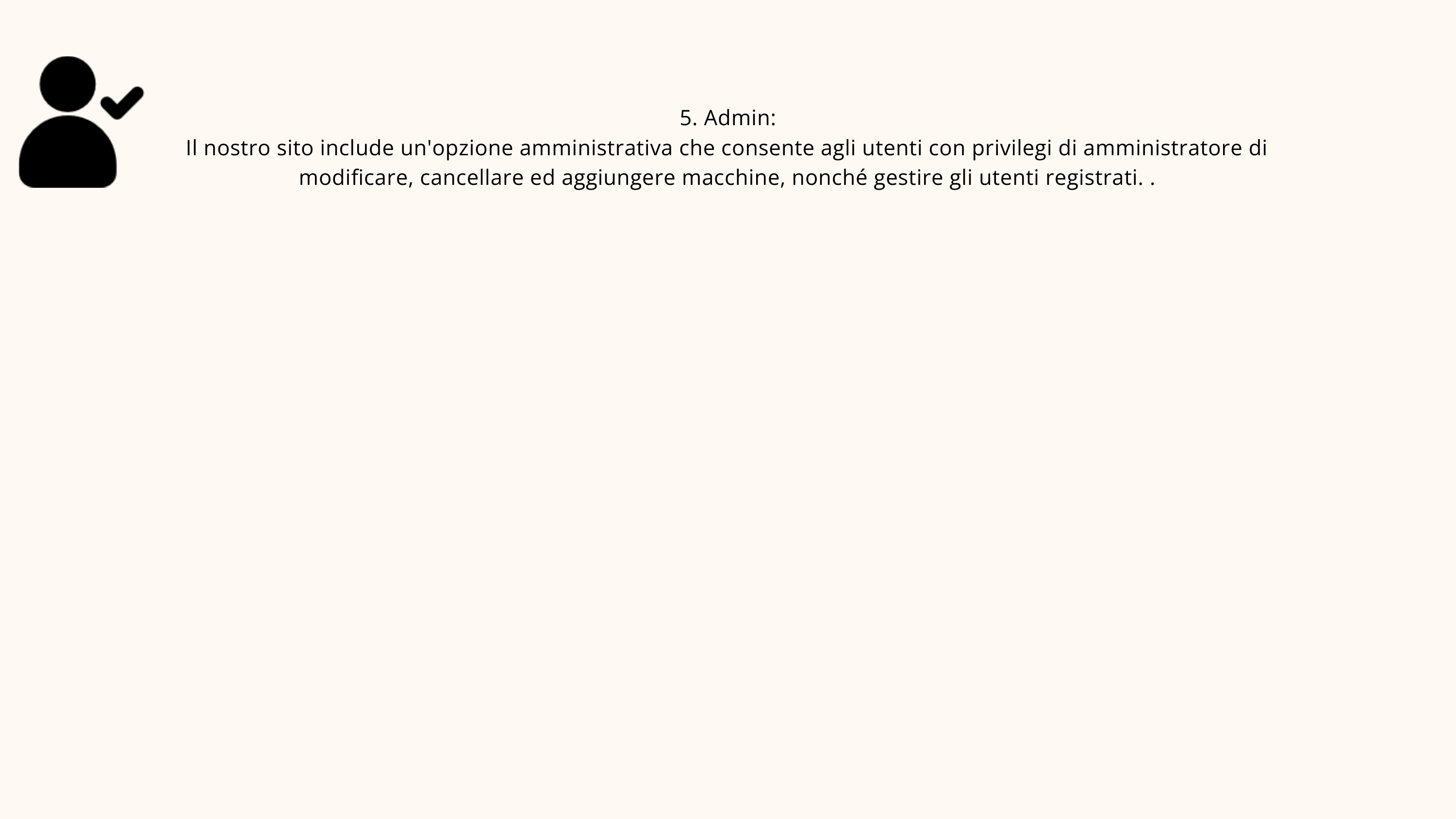

5. Admin:
Il nostro sito include un'opzione amministrativa che consente agli utenti con privilegi di amministratore di modificare, cancellare ed aggiungere macchine, nonché gestire gli utenti registrati. .